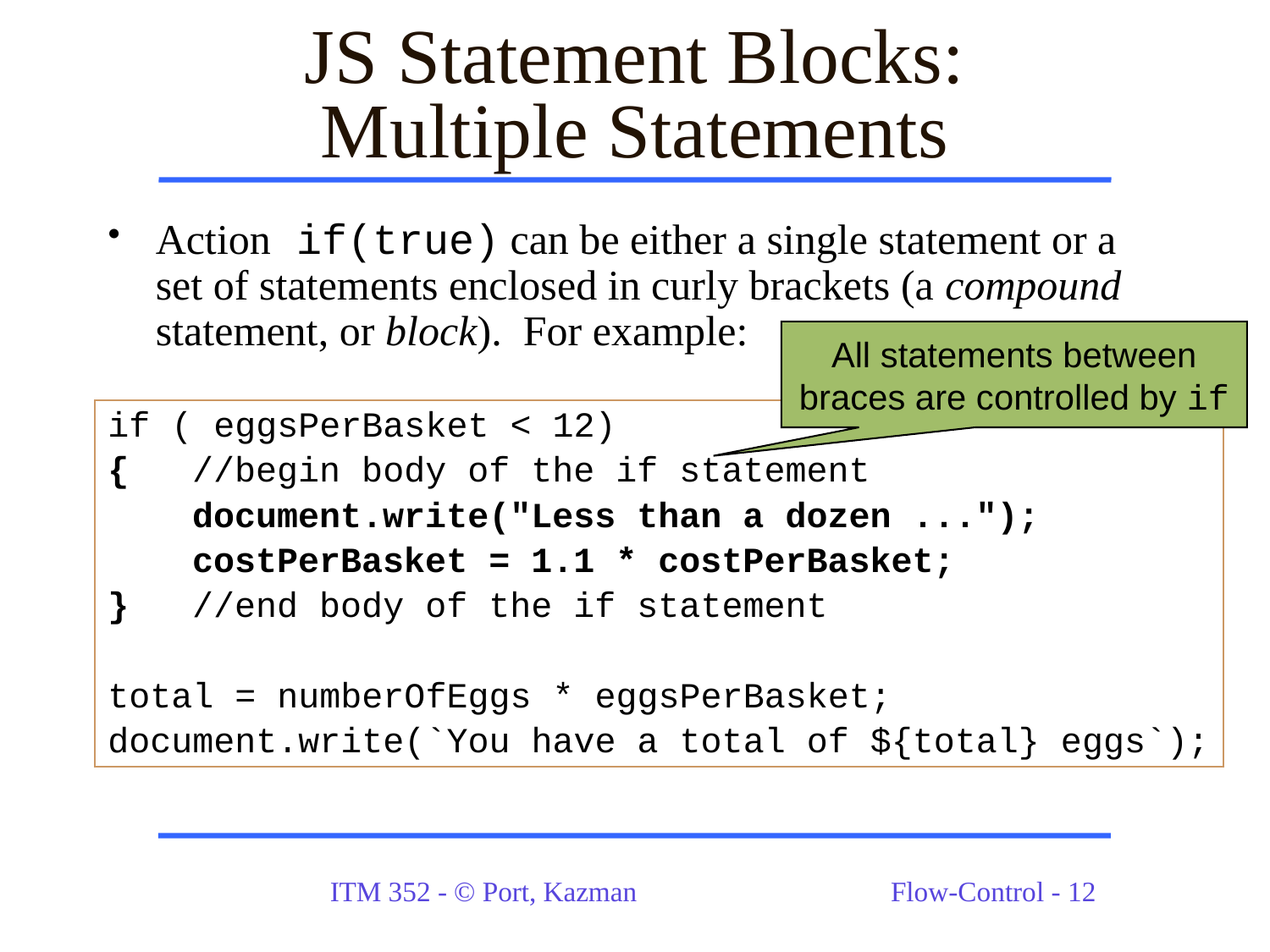

# JS Statement Blocks: Multiple Statements
Action if(true) can be either a single statement or a set of statements enclosed in curly brackets (a compound statement, or block).  For example:
All statements between braces are controlled by if
if ( eggsPerBasket < 12)
{   //begin body of the if statement
    document.write("Less than a dozen ...");
    costPerBasket = 1.1 * costPerBasket;
}   //end body of the if statement

total = numberOfEggs * eggsPerBasket;
document.write(`You have a total of ${total} eggs`);